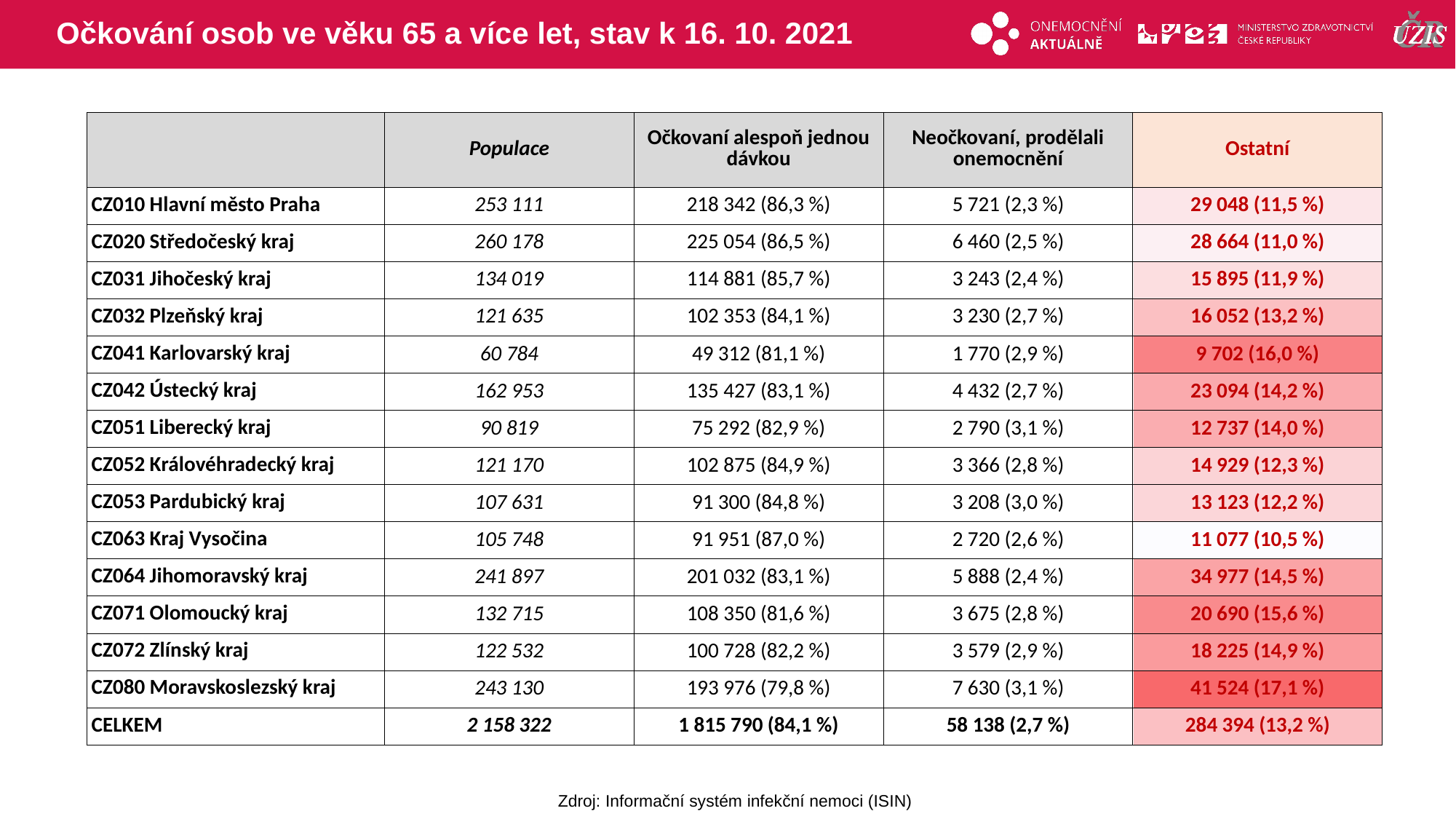

# Očkování osob ve věku 65 a více let, stav k 16. 10. 2021
|  | Populace | Očkovaní alespoň jednou dávkou | Neočkovaní, prodělali onemocnění | Ostatní |
| --- | --- | --- | --- | --- |
| CZ010 Hlavní město Praha | 253 111 | 218 342 (86,3 %) | 5 721 (2,3 %) | 29 048 (11,5 %) |
| CZ020 Středočeský kraj | 260 178 | 225 054 (86,5 %) | 6 460 (2,5 %) | 28 664 (11,0 %) |
| CZ031 Jihočeský kraj | 134 019 | 114 881 (85,7 %) | 3 243 (2,4 %) | 15 895 (11,9 %) |
| CZ032 Plzeňský kraj | 121 635 | 102 353 (84,1 %) | 3 230 (2,7 %) | 16 052 (13,2 %) |
| CZ041 Karlovarský kraj | 60 784 | 49 312 (81,1 %) | 1 770 (2,9 %) | 9 702 (16,0 %) |
| CZ042 Ústecký kraj | 162 953 | 135 427 (83,1 %) | 4 432 (2,7 %) | 23 094 (14,2 %) |
| CZ051 Liberecký kraj | 90 819 | 75 292 (82,9 %) | 2 790 (3,1 %) | 12 737 (14,0 %) |
| CZ052 Královéhradecký kraj | 121 170 | 102 875 (84,9 %) | 3 366 (2,8 %) | 14 929 (12,3 %) |
| CZ053 Pardubický kraj | 107 631 | 91 300 (84,8 %) | 3 208 (3,0 %) | 13 123 (12,2 %) |
| CZ063 Kraj Vysočina | 105 748 | 91 951 (87,0 %) | 2 720 (2,6 %) | 11 077 (10,5 %) |
| CZ064 Jihomoravský kraj | 241 897 | 201 032 (83,1 %) | 5 888 (2,4 %) | 34 977 (14,5 %) |
| CZ071 Olomoucký kraj | 132 715 | 108 350 (81,6 %) | 3 675 (2,8 %) | 20 690 (15,6 %) |
| CZ072 Zlínský kraj | 122 532 | 100 728 (82,2 %) | 3 579 (2,9 %) | 18 225 (14,9 %) |
| CZ080 Moravskoslezský kraj | 243 130 | 193 976 (79,8 %) | 7 630 (3,1 %) | 41 524 (17,1 %) |
| CELKEM | 2 158 322 | 1 815 790 (84,1 %) | 58 138 (2,7 %) | 284 394 (13,2 %) |
|  |
| --- |
|  |
|  |
|  |
|  |
|  |
|  |
|  |
|  |
|  |
|  |
|  |
|  |
|  |
|  |
Zdroj: Informační systém infekční nemoci (ISIN)